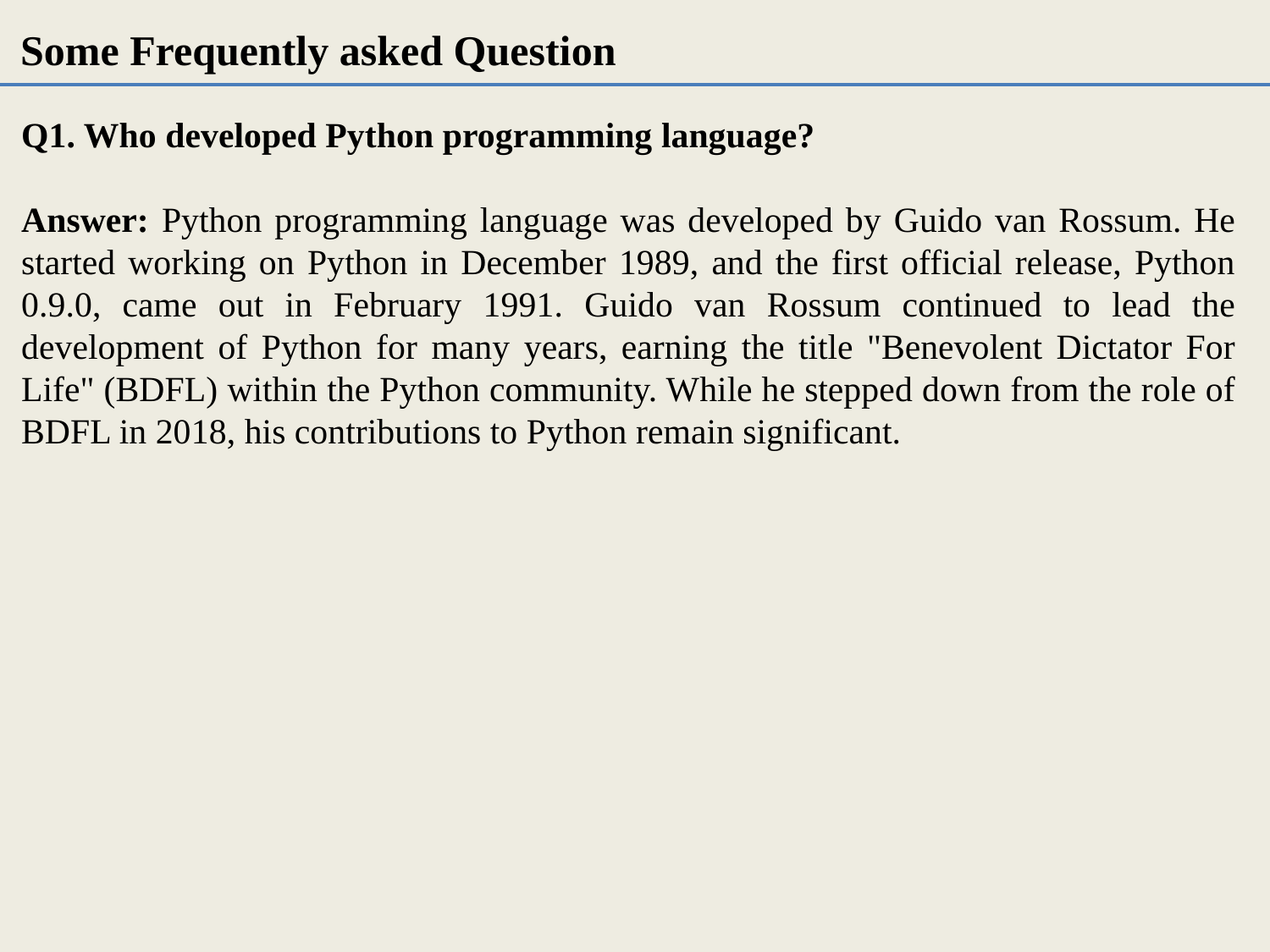

Some Frequently asked Question
Q1. Who developed Python programming language?

Answer: Python programming language was developed by Guido van Rossum. He started working on Python in December 1989, and the first official release, Python 0.9.0, came out in February 1991. Guido van Rossum continued to lead the development of Python for many years, earning the title "Benevolent Dictator For Life" (BDFL) within the Python community. While he stepped down from the role of BDFL in 2018, his contributions to Python remain significant.